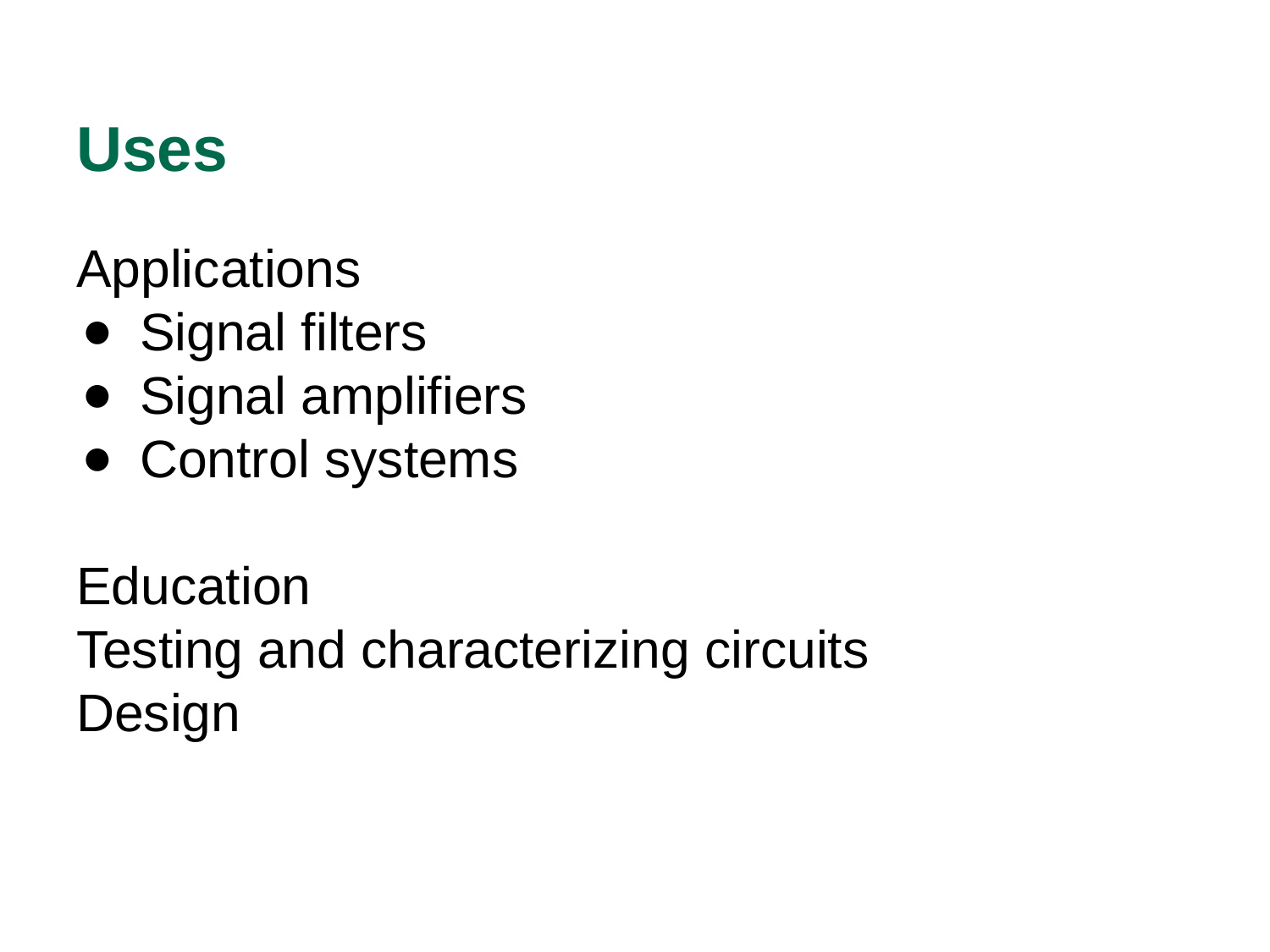

# Uses
Applications
Signal filters
Signal amplifiers
Control systems

Education
Testing and characterizing circuits
Design